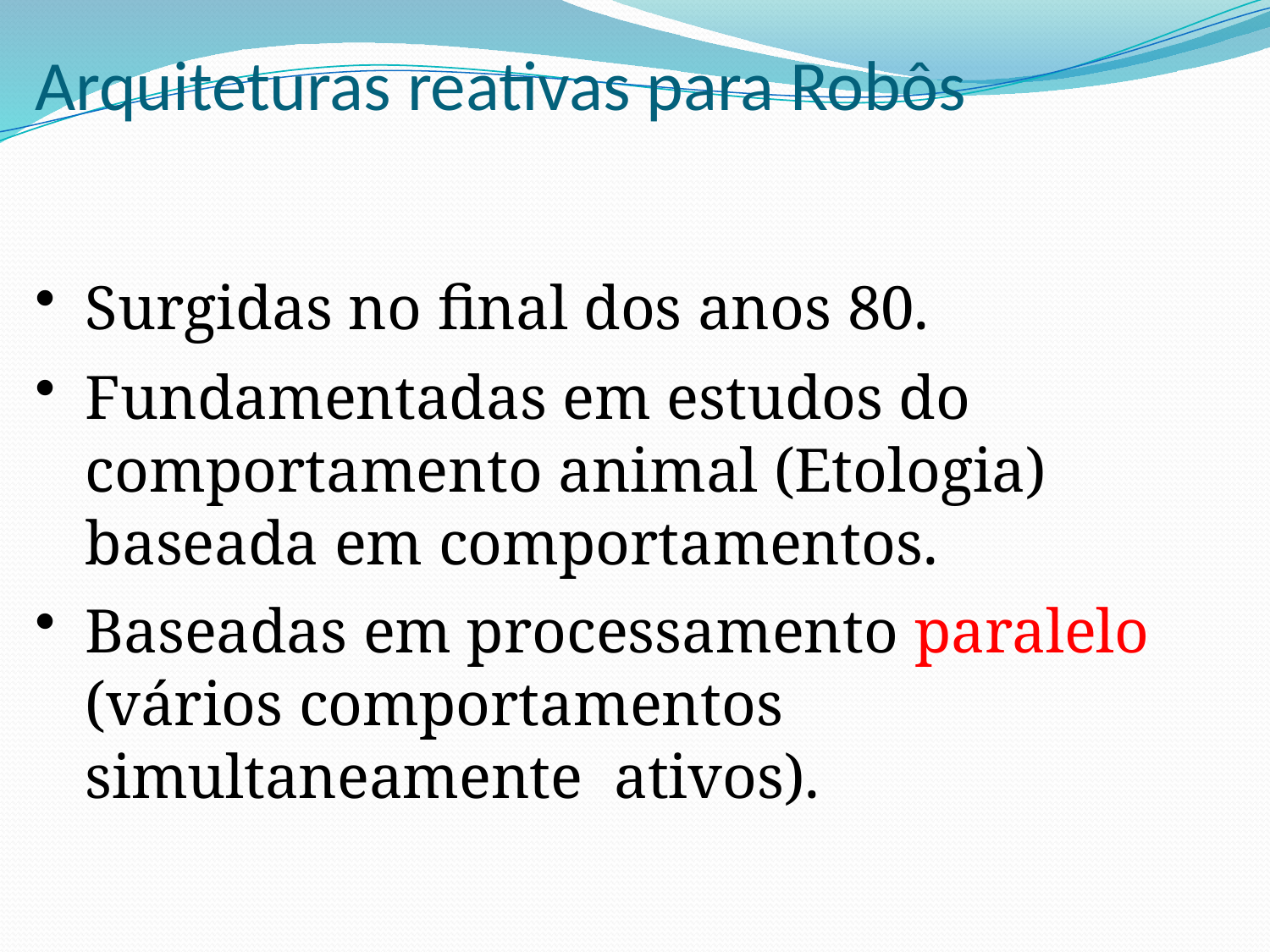

# Arquiteturas reativas para Robôs
Surgidas no final dos anos 80.
Fundamentadas em estudos do  comportamento animal (Etologia) baseada em comportamentos.
Baseadas em processamento paralelo  (vários comportamentos simultaneamente  ativos).